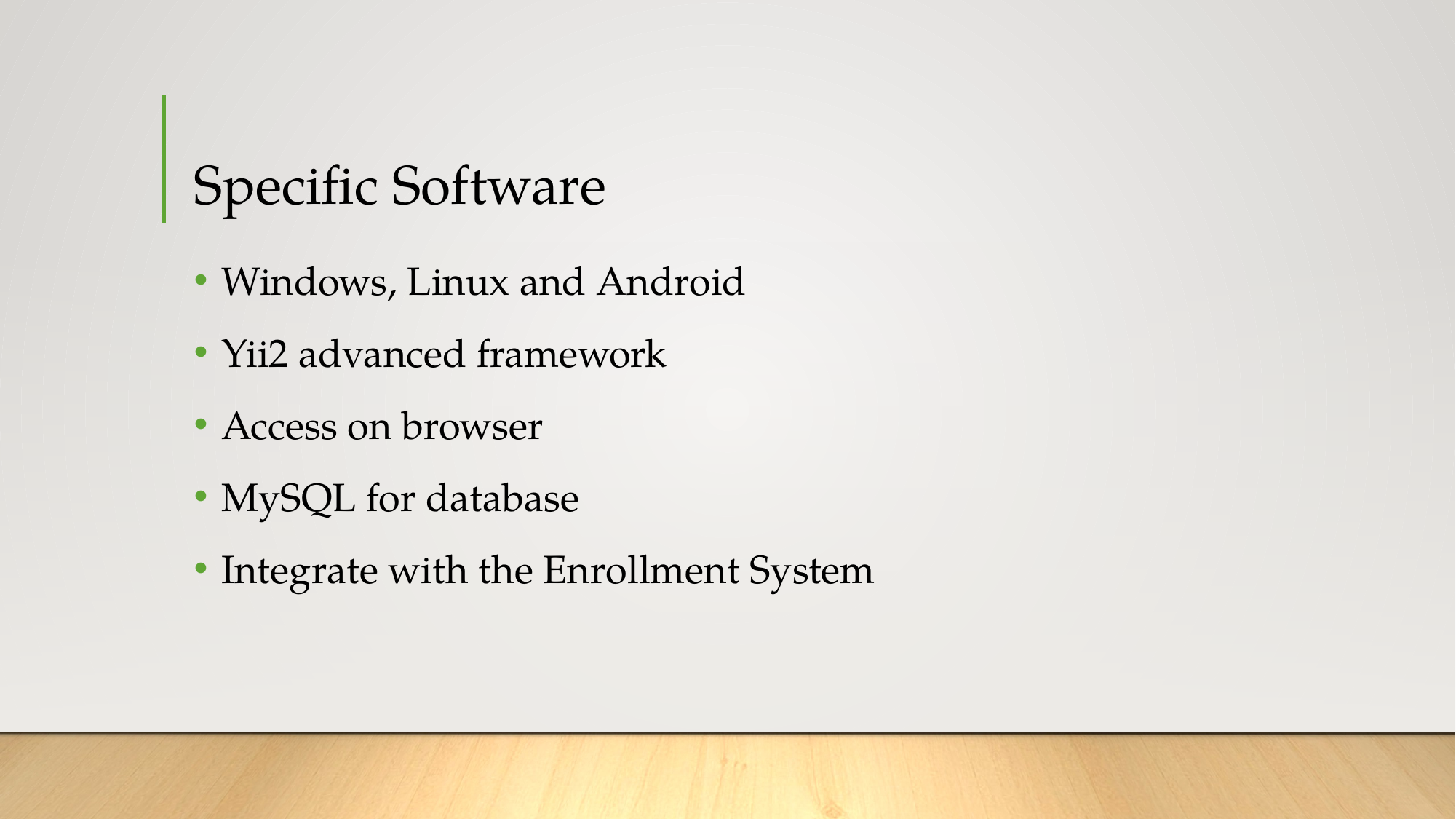

# Specific Software
Windows, Linux and Android
Yii2 advanced framework
Access on browser
MySQL for database
Integrate with the Enrollment System